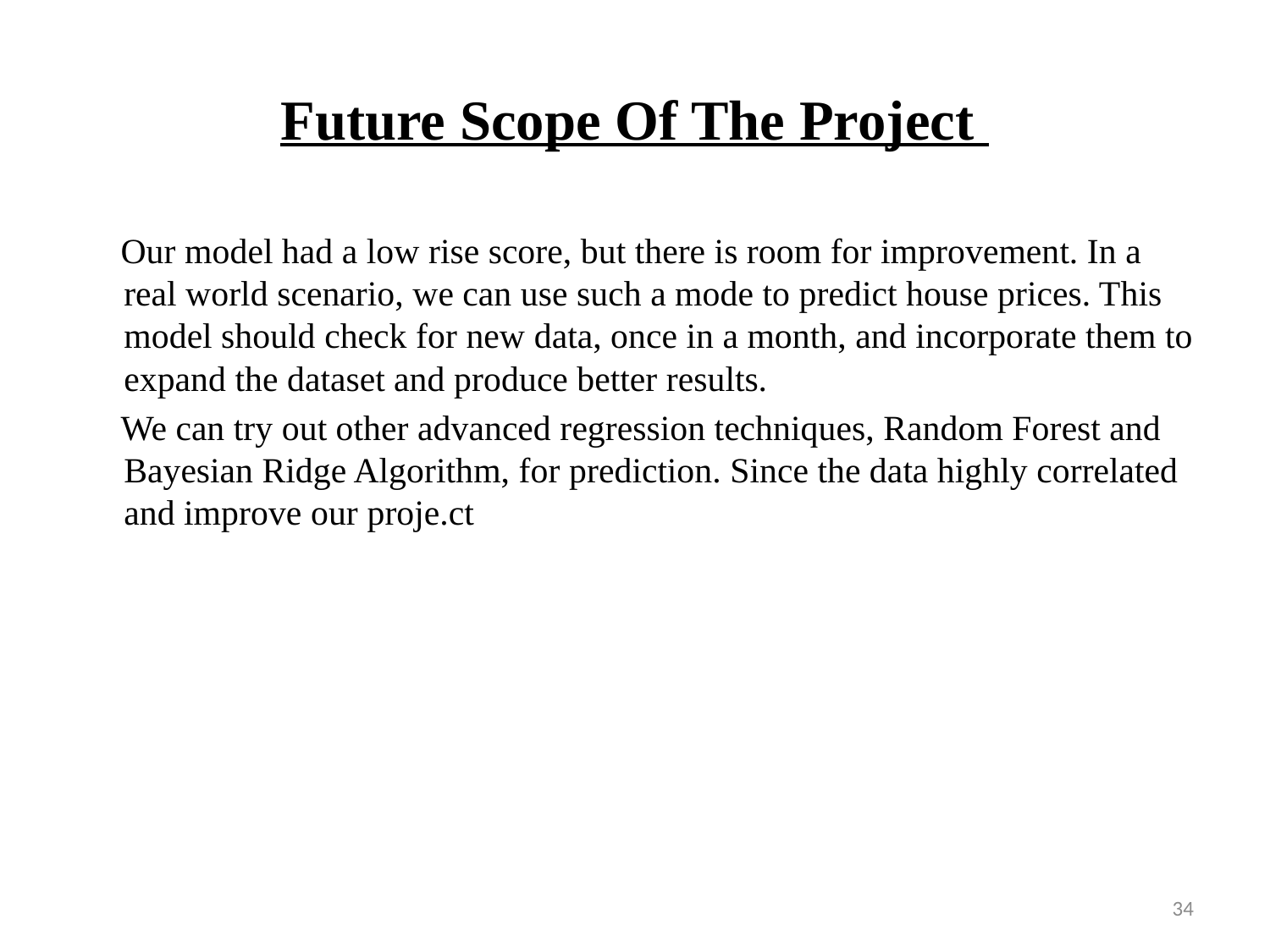

# Future Scope Of The Project
     Our model had a low rise score, but there is room for improvement. In a real world scenario, we can use such a mode to predict house prices. This model should check for new data, once in a month, and incorporate them to expand the dataset and produce better results.
     We can try out other advanced regression techniques, Random Forest and Bayesian Ridge Algorithm, for prediction. Since the data highly correlated and improve our proje.ct
34